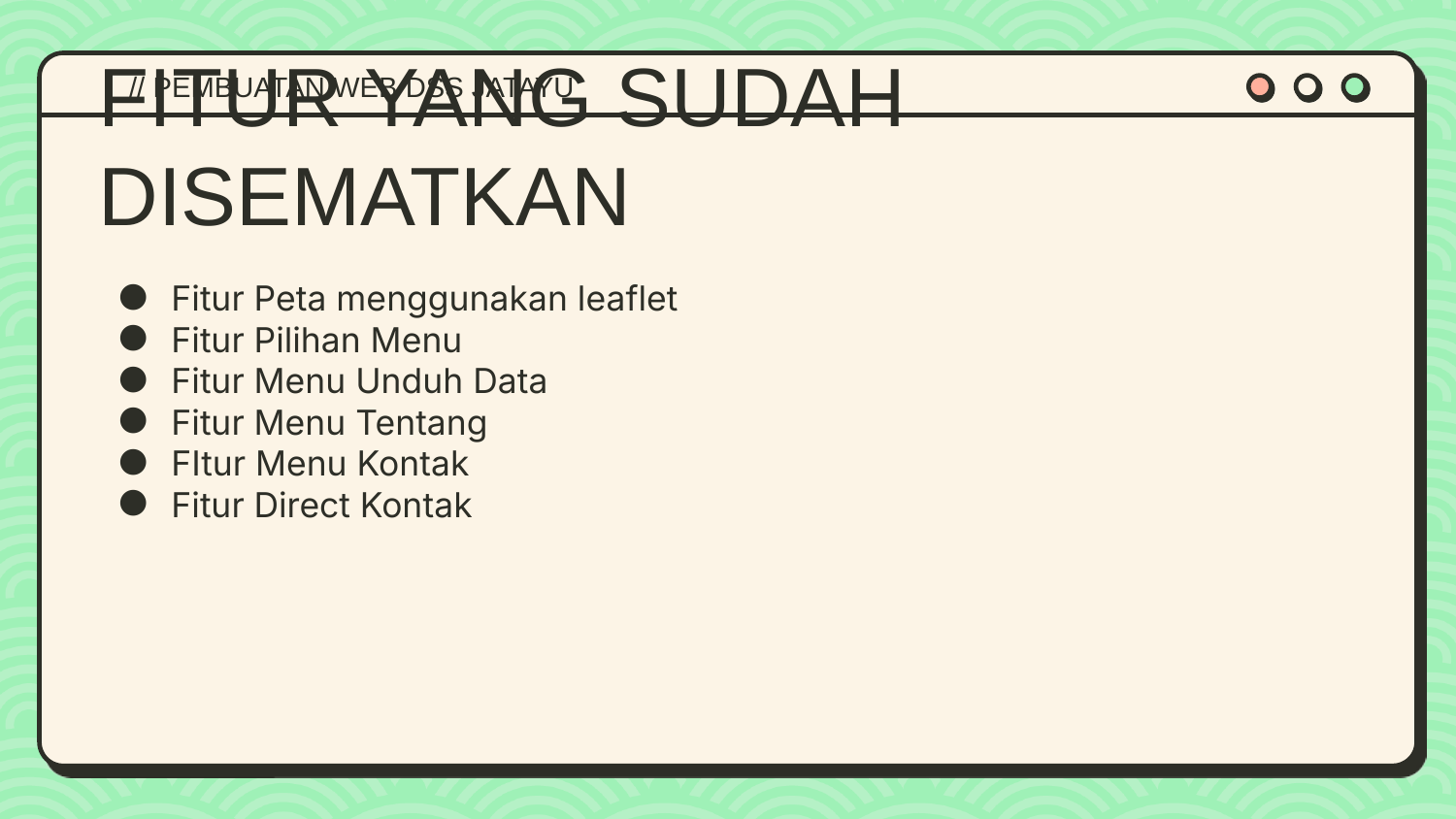

// PEMBUATAN WEB DSS JATAYU
# FITUR YANG SUDAH DISEMATKAN
Fitur Peta menggunakan leaflet
Fitur Pilihan Menu
Fitur Menu Unduh Data
Fitur Menu Tentang
FItur Menu Kontak
Fitur Direct Kontak